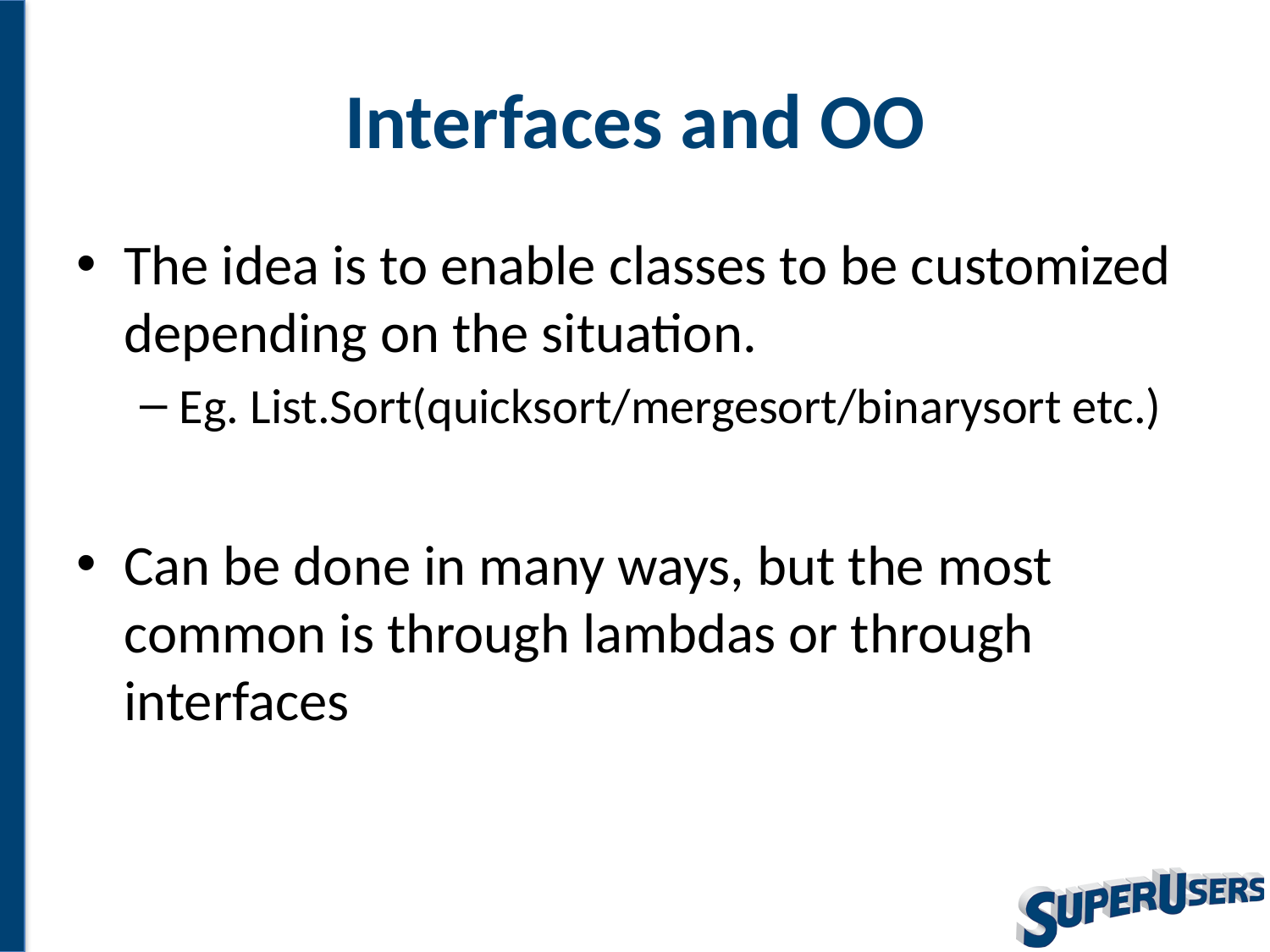

# Interfaces and OO
The idea is to enable classes to be customized depending on the situation.
Eg. List.Sort(quicksort/mergesort/binarysort etc.)

Can be done in many ways, but the most common is through lambdas or through interfaces